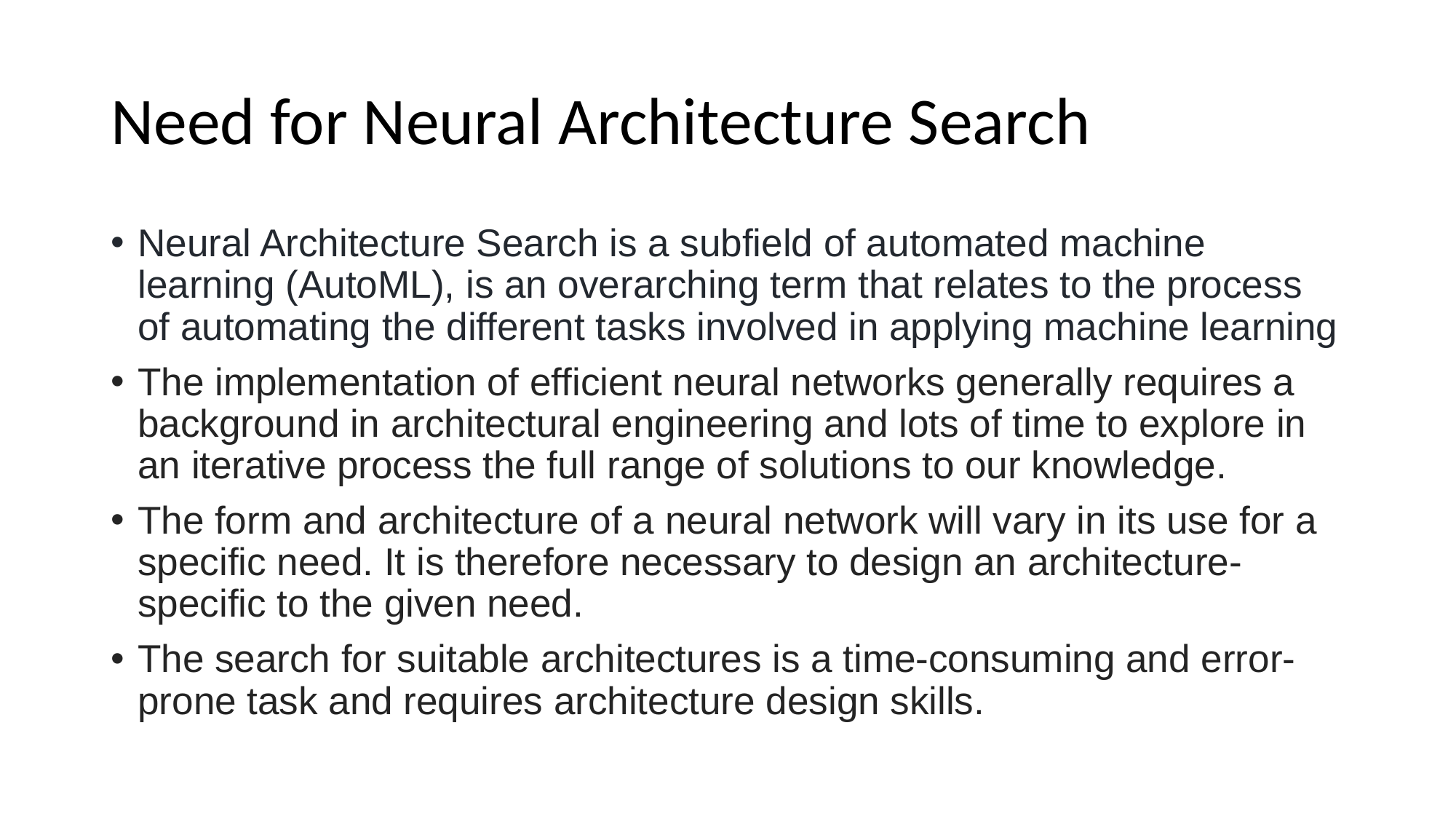

# Need for Neural Architecture Search
Neural Architecture Search is a subfield of automated machine learning (AutoML), is an overarching term that relates to the process of automating the different tasks involved in applying machine learning
The implementation of efficient neural networks generally requires a background in architectural engineering and lots of time to explore in an iterative process the full range of solutions to our knowledge.
The form and architecture of a neural network will vary in its use for a specific need. It is therefore necessary to design an architecture-specific to the given need.
The search for suitable architectures is a time-consuming and error-prone task and requires architecture design skills.